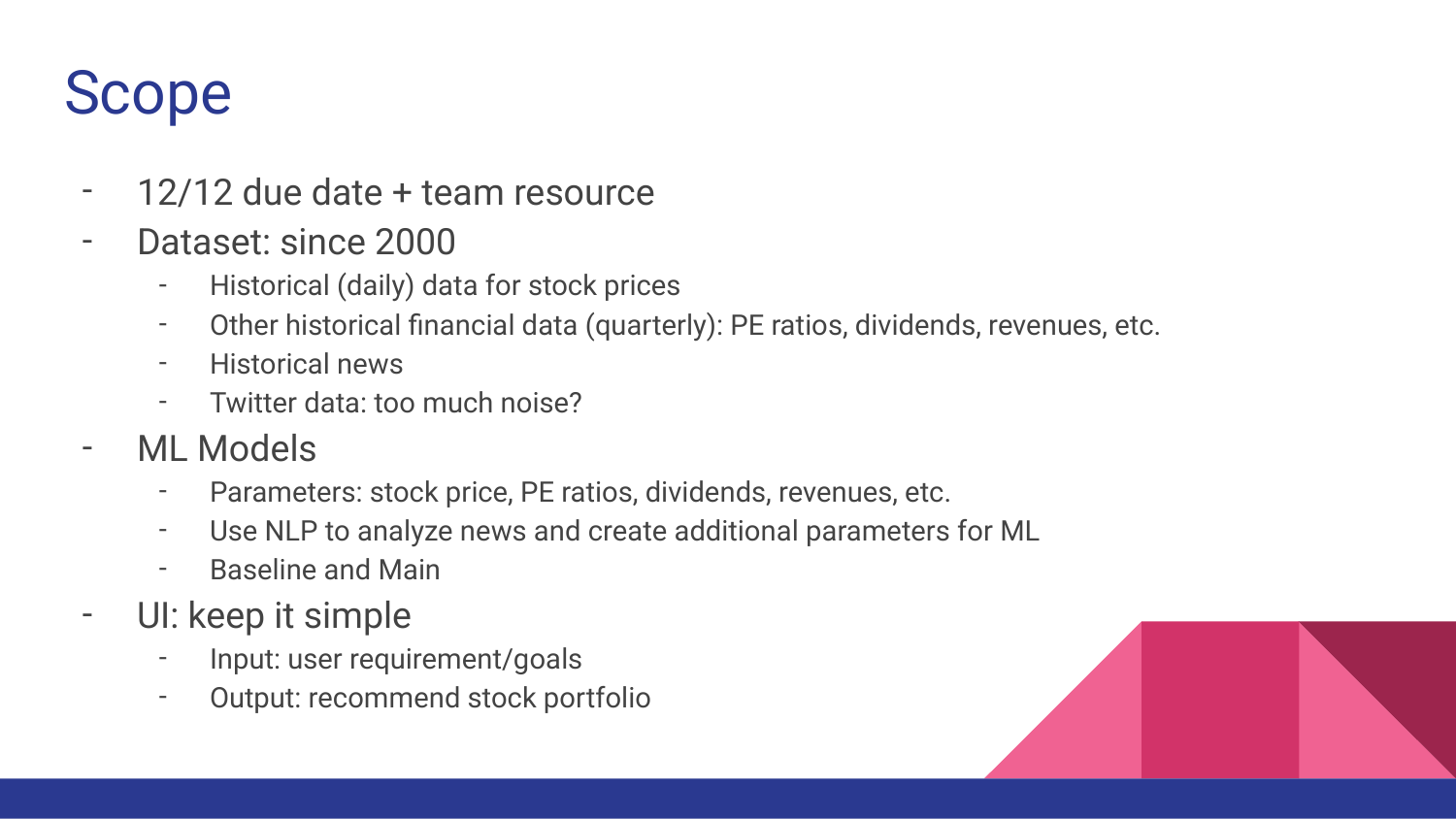

# Scope
12/12 due date + team resource
Dataset: since 2000
Historical (daily) data for stock prices
Other historical financial data (quarterly): PE ratios, dividends, revenues, etc.
Historical news
Twitter data: too much noise?
ML Models
Parameters: stock price, PE ratios, dividends, revenues, etc.
Use NLP to analyze news and create additional parameters for ML
Baseline and Main
UI: keep it simple
Input: user requirement/goals
Output: recommend stock portfolio